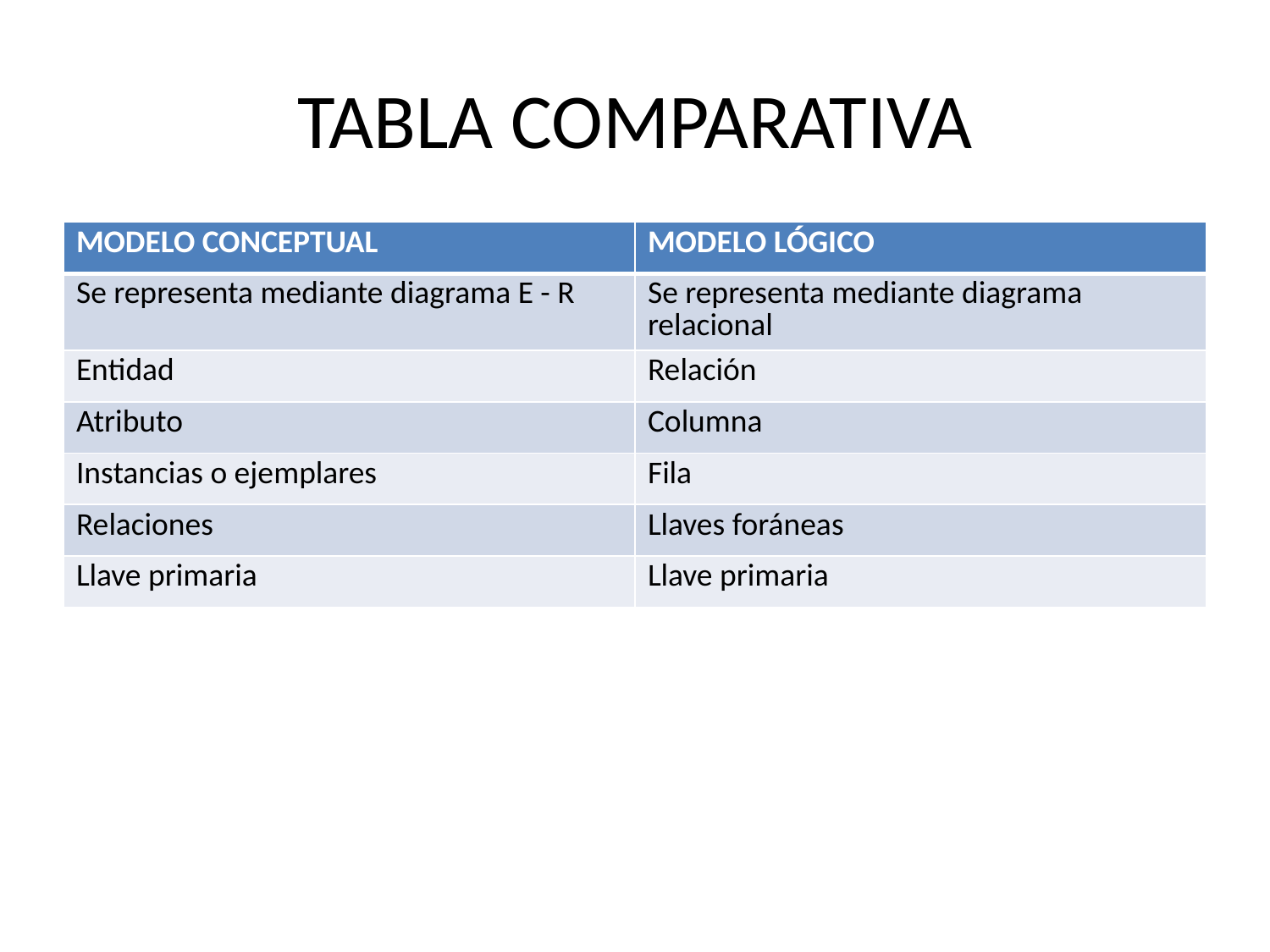

# TABLA COMPARATIVA
| MODELO CONCEPTUAL | MODELO LÓGICO |
| --- | --- |
| Se representa mediante diagrama E - R | Se representa mediante diagrama relacional |
| Entidad | Relación |
| Atributo | Columna |
| Instancias o ejemplares | Fila |
| Relaciones | Llaves foráneas |
| Llave primaria | Llave primaria |